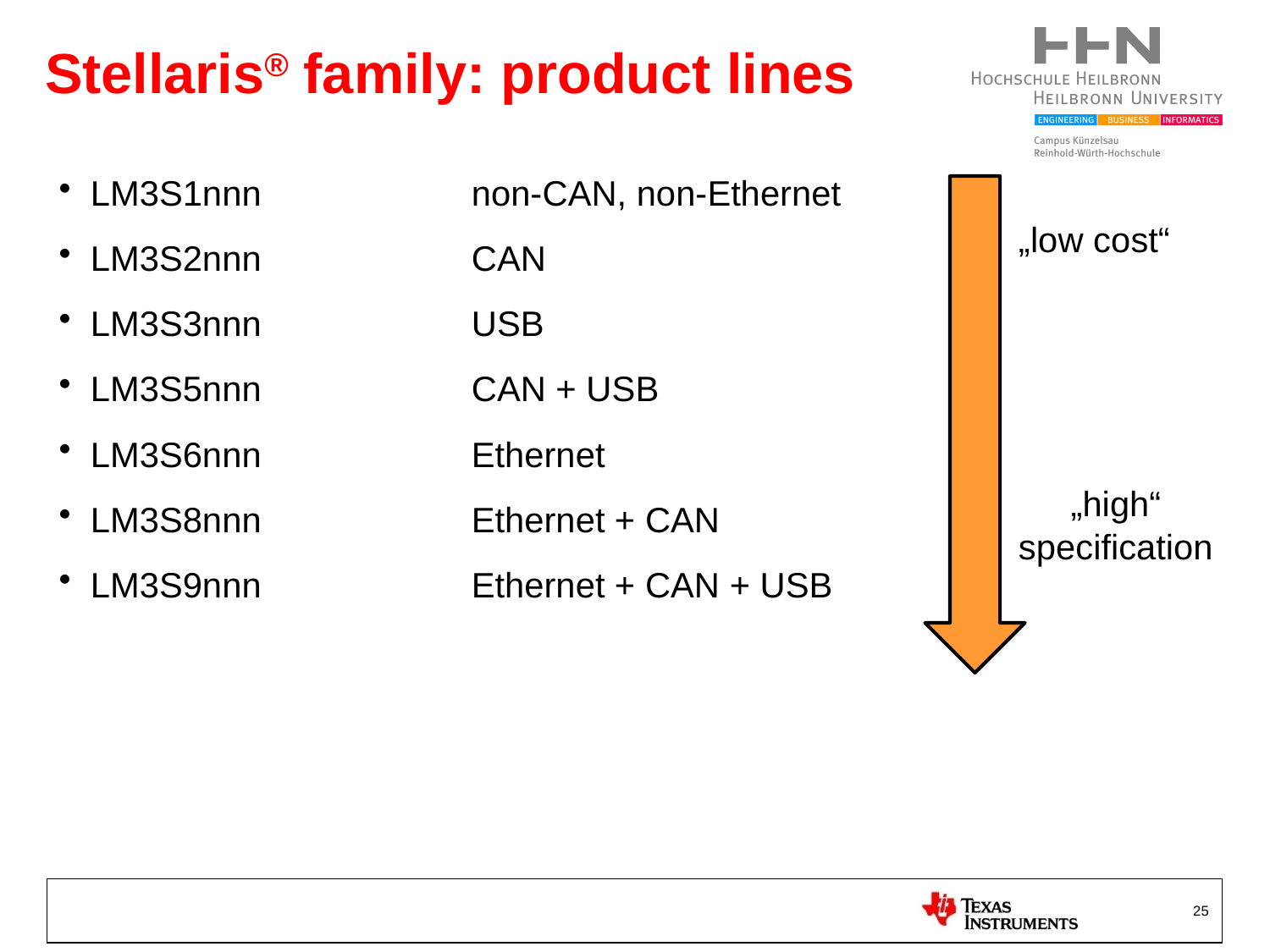

# Stellaris® family: product lines
LM3S1nnn 		non-CAN, non-Ethernet
LM3S2nnn 		CAN
LM3S3nnn 		USB
LM3S5nnn		CAN + USB
LM3S6nnn		Ethernet
LM3S8nnn		Ethernet + CAN
LM3S9nnn		Ethernet + CAN + USB

„low cost“
„high“
specification
25